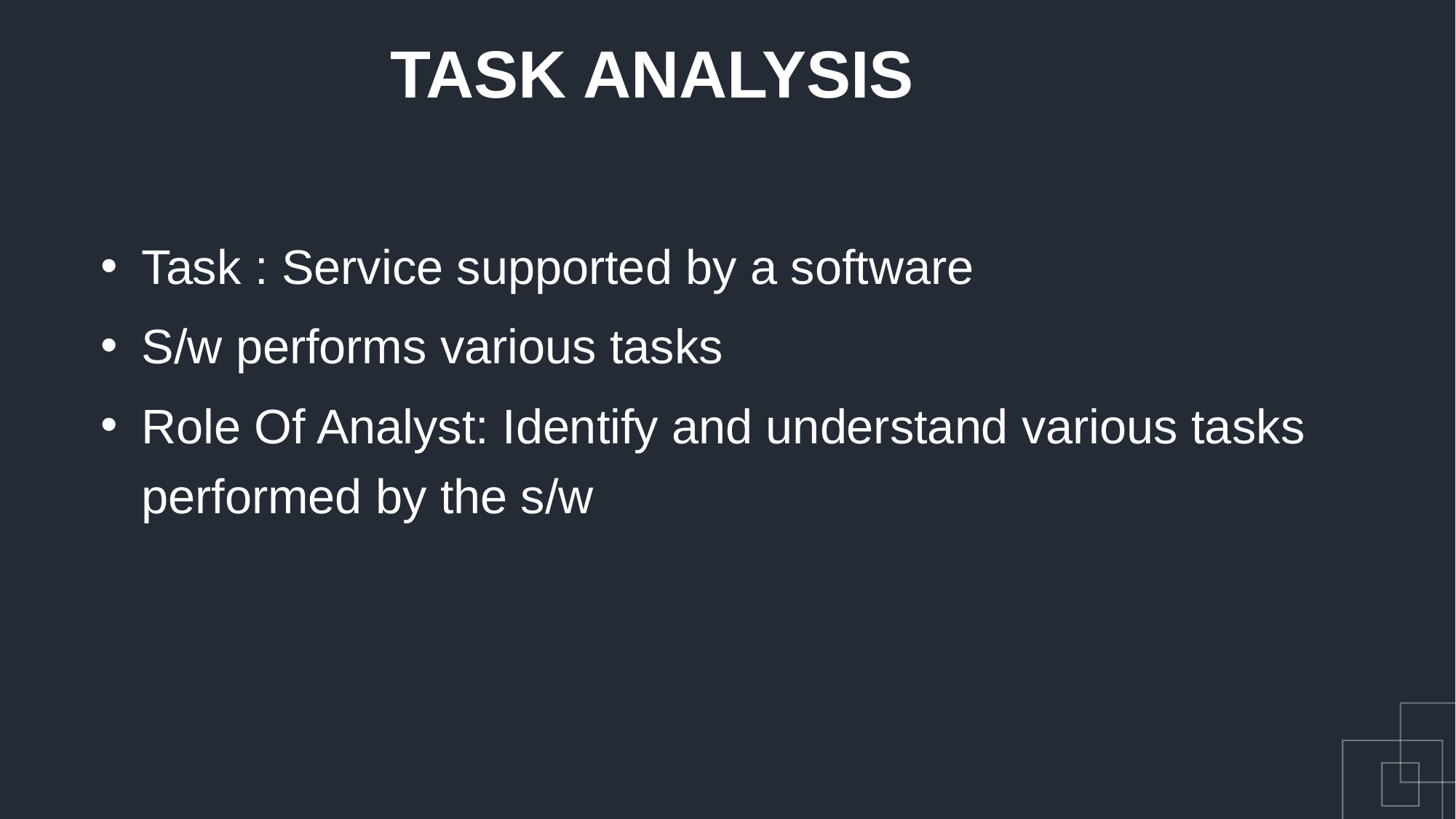

TASK ANALYSIS
Task : Service supported by a software
S/w performs various tasks
Role Of Analyst: Identify and understand various tasks performed by the s/w